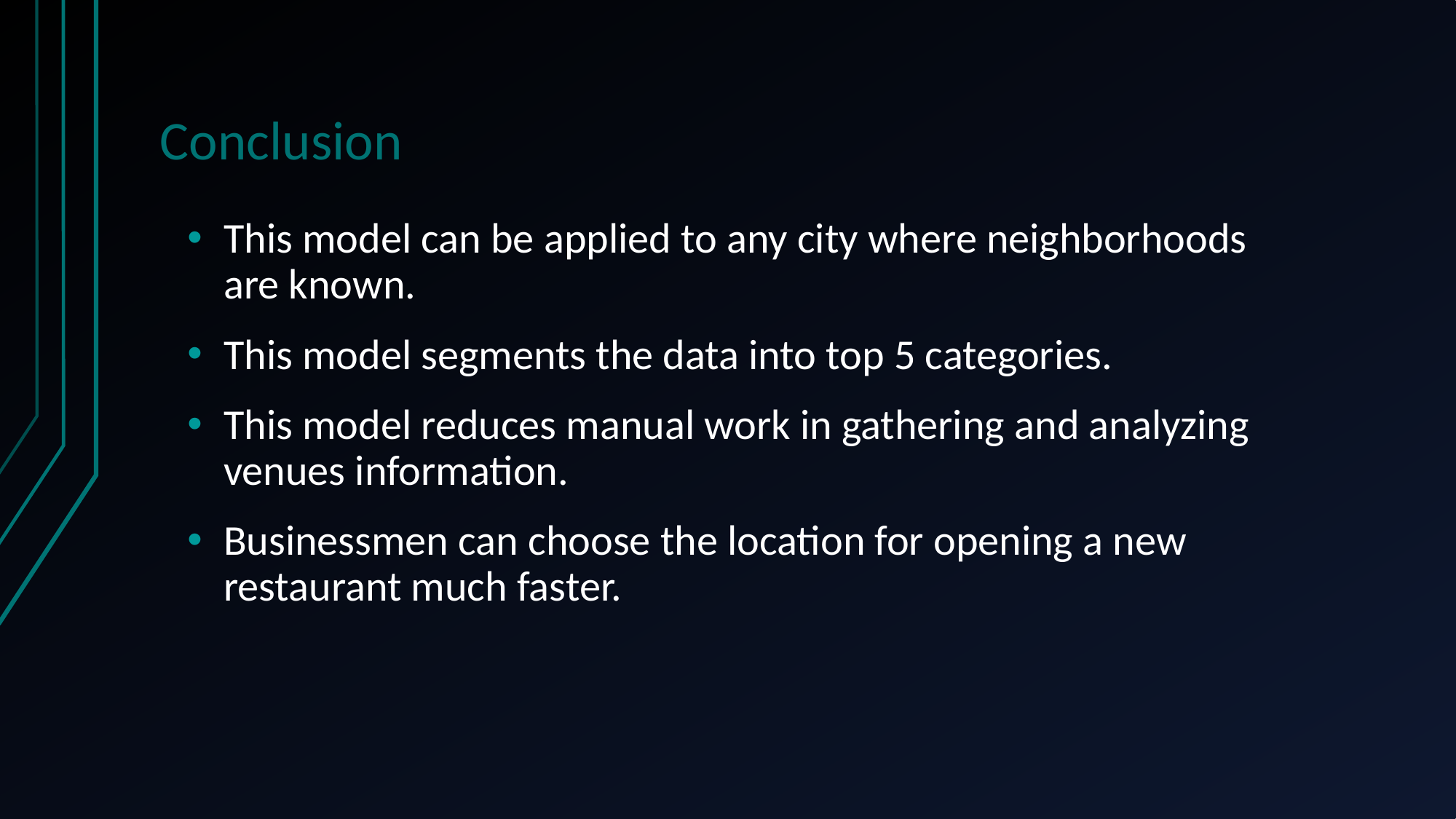

# Conclusion
This model can be applied to any city where neighborhoods are known.
This model segments the data into top 5 categories.
This model reduces manual work in gathering and analyzing venues information.
Businessmen can choose the location for opening a new restaurant much faster.